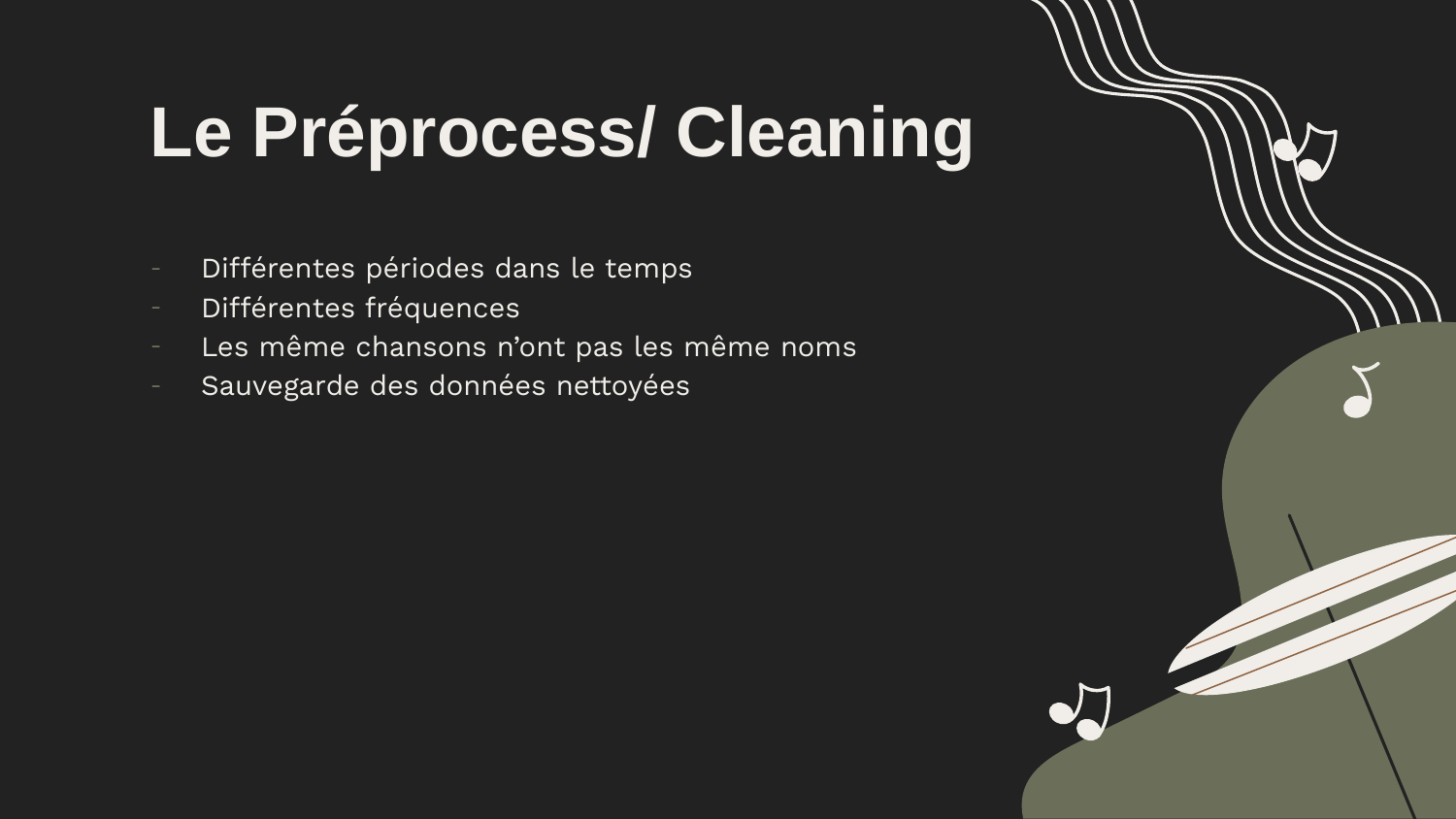

# Le Préprocess/ Cleaning

Différentes périodes dans le temps
Différentes fréquences
Les même chansons n’ont pas les même noms
Sauvegarde des données nettoyées